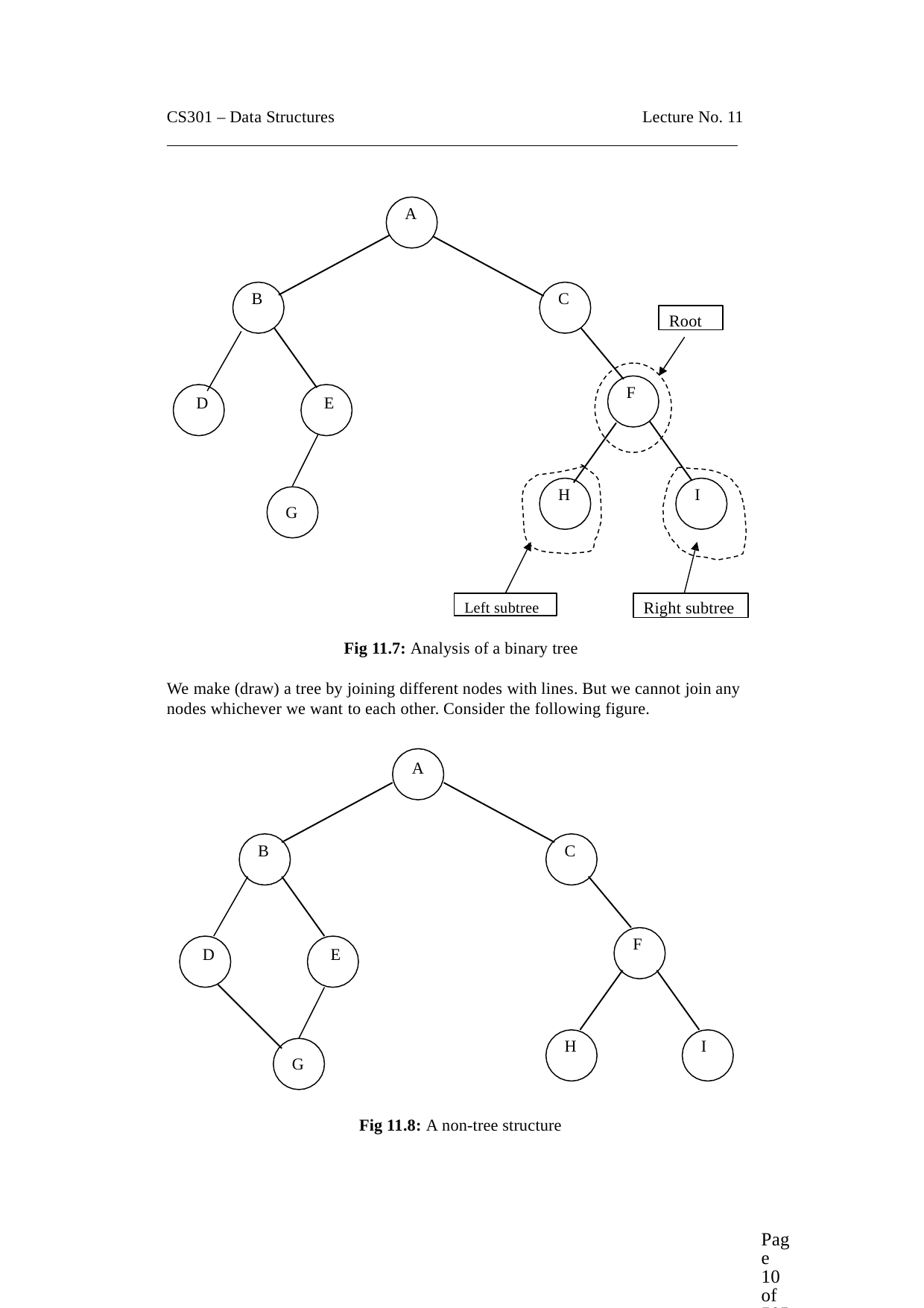

CS301 – Data Structures
Lecture No. 11

A

B
C
Root

F

D
E

H
I

G

Left subtree
Right subtree
Fig 11.7: Analysis of a binary tree

We make (draw) a tree by joining different nodes with lines. But we cannot join any  nodes whichever we want to each other. Consider the following figure.

A

B
C

F

D
E

H
I

G

Fig 11.8: A non-tree structure
Page 10 of 505